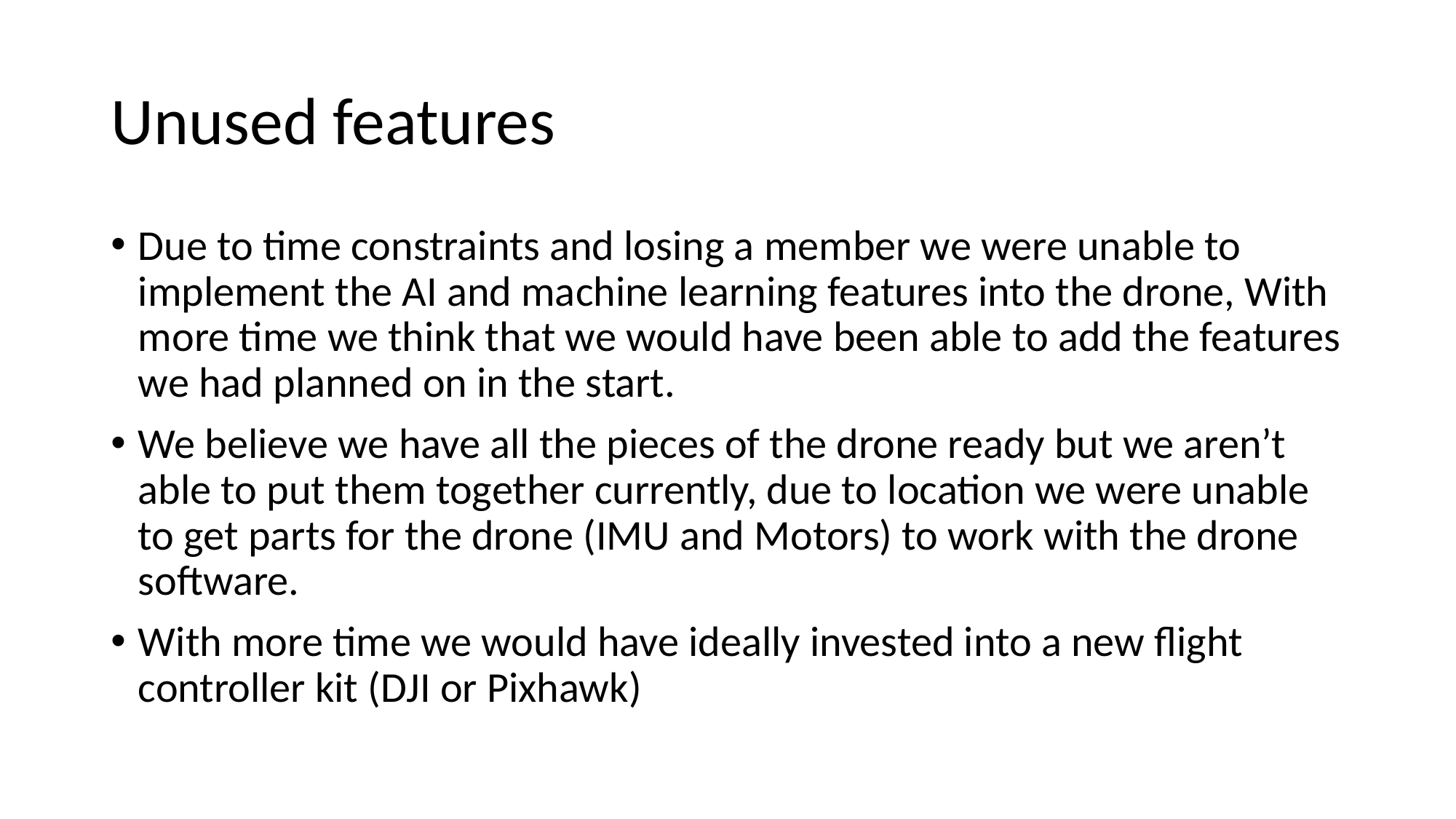

# Unused features
Due to time constraints and losing a member we were unable to implement the AI and machine learning features into the drone, With more time we think that we would have been able to add the features we had planned on in the start.
We believe we have all the pieces of the drone ready but we aren’t able to put them together currently, due to location we were unable to get parts for the drone (IMU and Motors) to work with the drone software.
With more time we would have ideally invested into a new flight controller kit (DJI or Pixhawk)